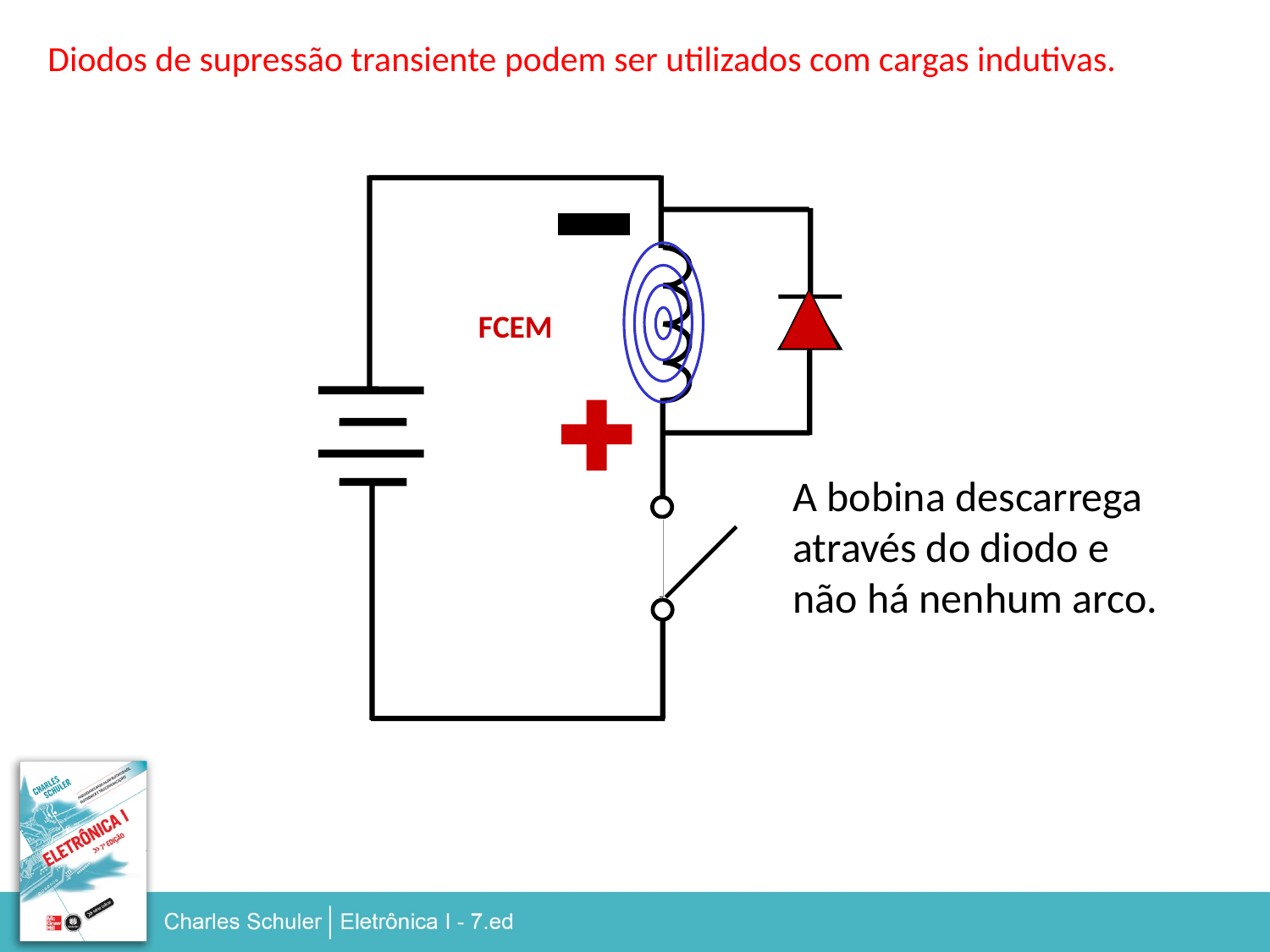

Diodos de supressão transiente podem ser utilizados com cargas indutivas.

FCEM

A bobina descarrega
através do diodo e
não há nenhum arco.